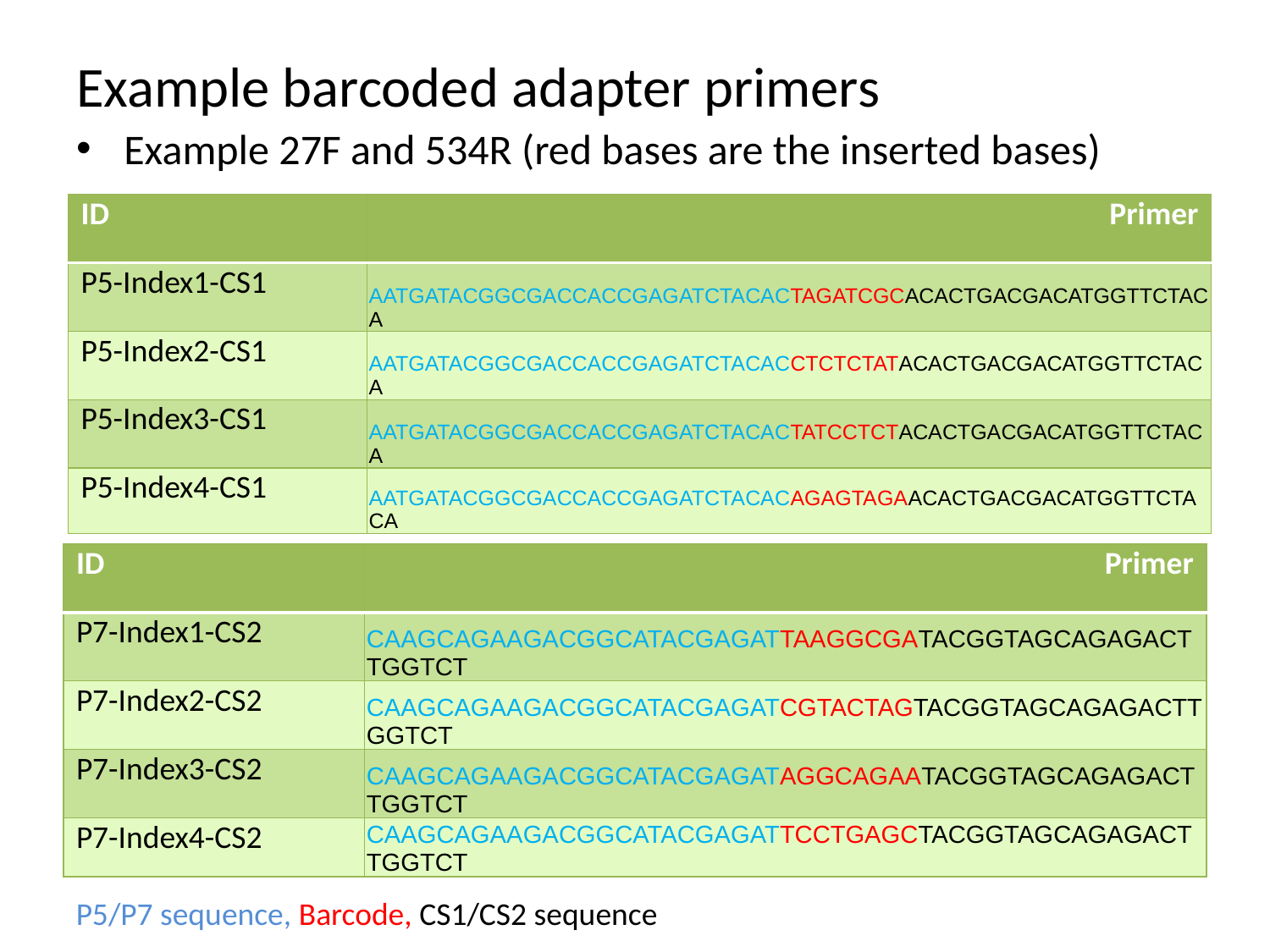

Example barcoded adapter primers
Example 27F and 534R (red bases are the inserted bases)
| ID | Primer |
| --- | --- |
| P5-Index1-CS1 | AATGATACGGCGACCACCGAGATCTACACTAGATCGCACACTGACGACATGGTTCTACA |
| P5-Index2-CS1 | AATGATACGGCGACCACCGAGATCTACACCTCTCTATACACTGACGACATGGTTCTACA |
| P5-Index3-CS1 | AATGATACGGCGACCACCGAGATCTACACTATCCTCTACACTGACGACATGGTTCTACA |
| P5-Index4-CS1 | AATGATACGGCGACCACCGAGATCTACACAGAGTAGAACACTGACGACATGGTTCTACA |

| ID | Primer |
| --- | --- |
| P7-Index1-CS2 | CAAGCAGAAGACGGCATACGAGATTAAGGCGATACGGTAGCAGAGACTTGGTCT |
| P7-Index2-CS2 | CAAGCAGAAGACGGCATACGAGATCGTACTAGTACGGTAGCAGAGACTTGGTCT |
| P7-Index3-CS2 | CAAGCAGAAGACGGCATACGAGATAGGCAGAATACGGTAGCAGAGACTTGGTCT |
| P7-Index4-CS2 | CAAGCAGAAGACGGCATACGAGATTCCTGAGCTACGGTAGCAGAGACTTGGTCT |
P5/P7 sequence, Barcode, CS1/CS2 sequence